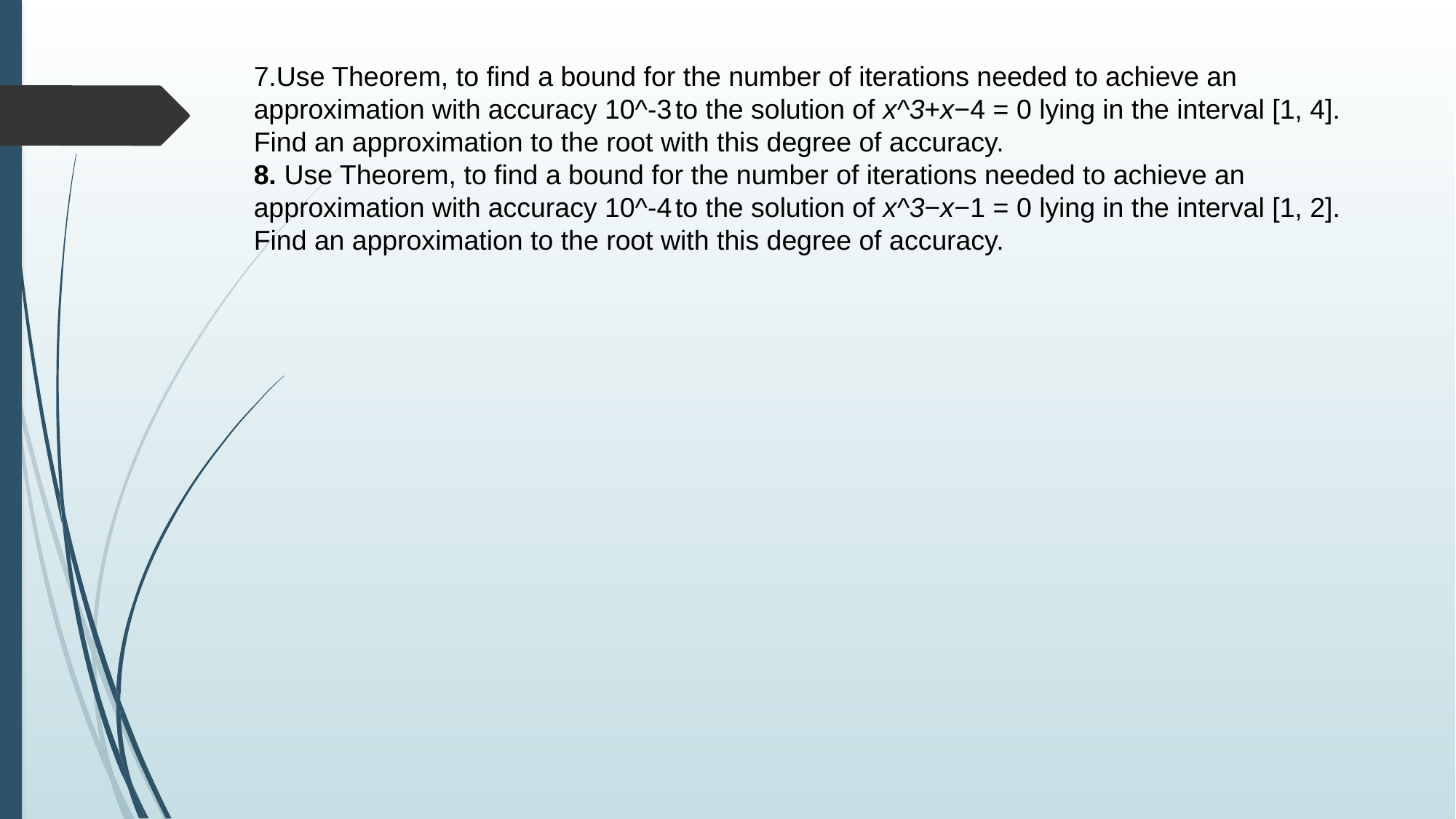

7.Use Theorem, to find a bound for the number of iterations needed to achieve an approximation with accuracy 10^-3 to the solution of x^3+x−4 = 0 lying in the interval [1, 4]. Find an approximation to the root with this degree of accuracy.
8. Use Theorem, to find a bound for the number of iterations needed to achieve an approximation with accuracy 10^-4 to the solution of x^3−x−1 = 0 lying in the interval [1, 2]. Find an approximation to the root with this degree of accuracy.